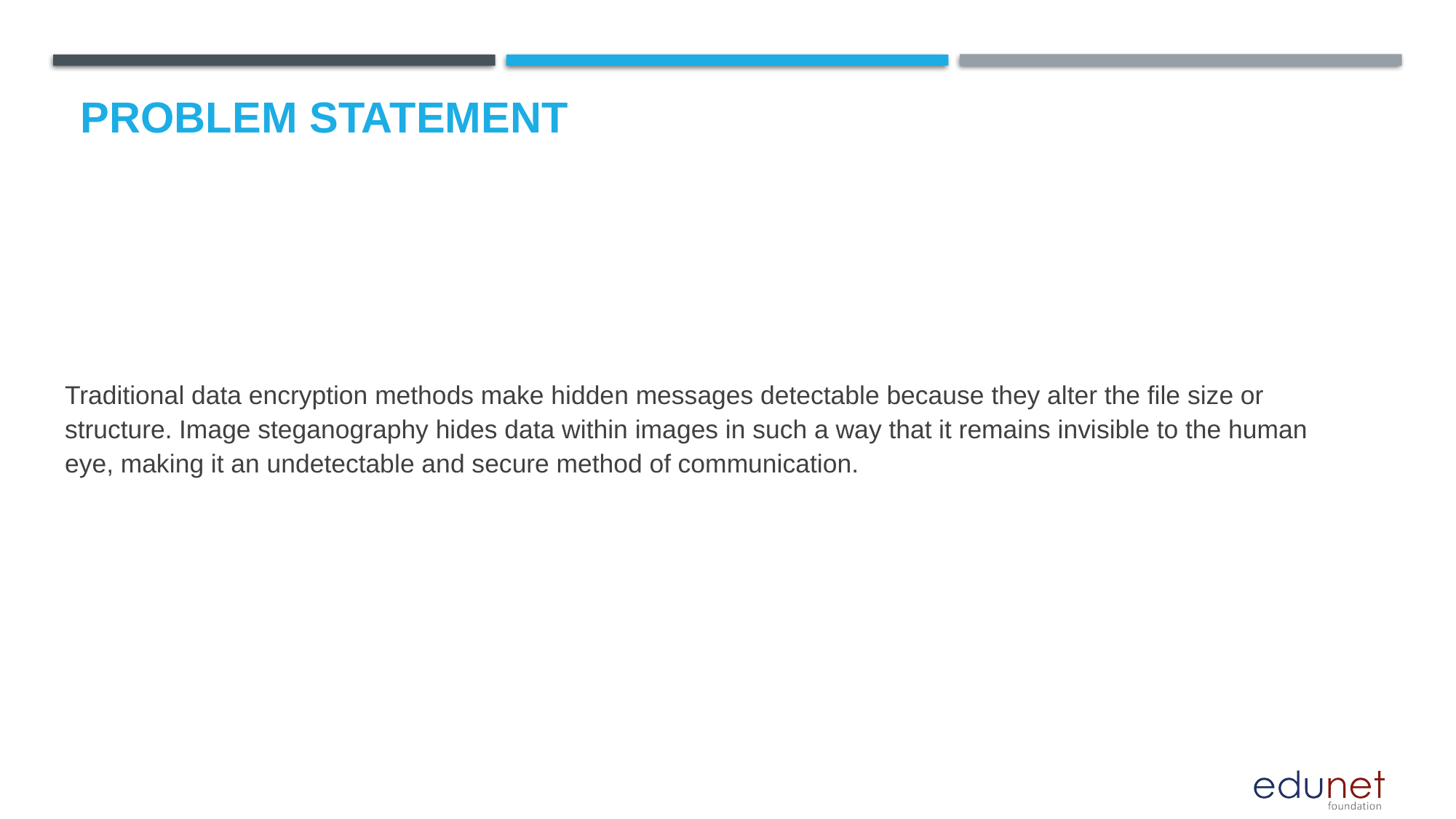

# Problem Statement
Traditional data encryption methods make hidden messages detectable because they alter the file size or structure. Image steganography hides data within images in such a way that it remains invisible to the human eye, making it an undetectable and secure method of communication.